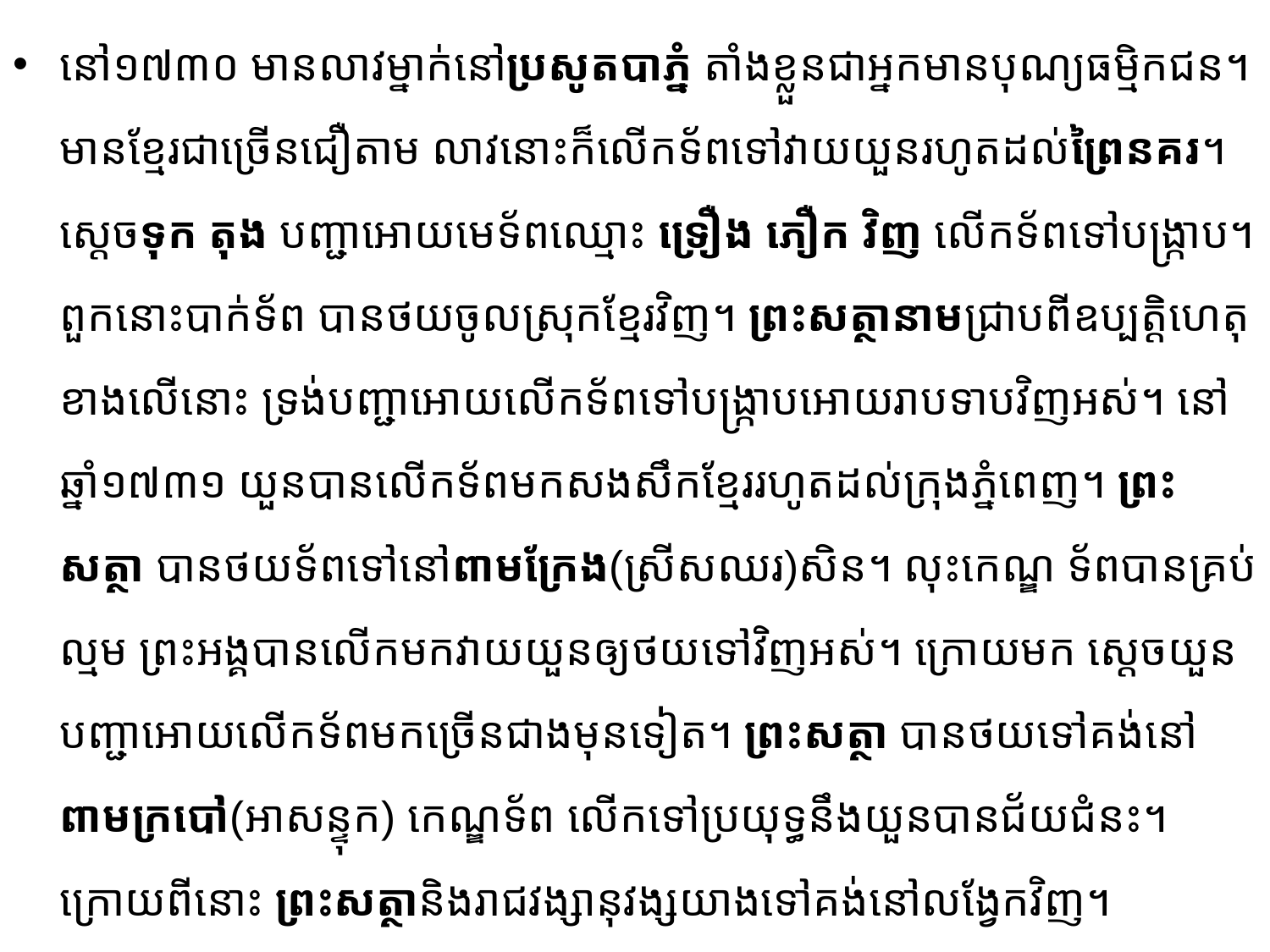

នៅ១៧៣០ មានលាវម្នាក់នៅប្រសូតបាភ្នំ តាំងខ្លួនជាអ្នកមានបុណ្យធម្មិកជន។ មានខ្មែរ​ជា​ច្រើន​ជឿ​តាម លាវនោះក៏លើកទ័ពទៅវាយយួនរហូតដល់ព្រៃនគរ។ ស្តេចទុក តុង បញ្ជាអោយមេទ័ពឈ្មោះ ទ្រឿង ភឿក វិញ លើកទ័ពទៅបង្ក្រាប។ ពួកនោះបាក់ទ័ព បានថយចូលស្រុកខ្មែរវិញ។ ព្រះសត្ថានាម​ជ្រាប​ពីឧប្បត្តិ​ហេតុ​ខាង​លើ​នោះ ទ្រង់បញ្ជាអោយលើកទ័ពទៅបង្ក្រាបអោយរាបទាបវិញអស់។ នៅឆ្នាំ១៧៣១ យួនបានលើកទ័ពមក​សង​សឹកខ្មែររហូតដល់ក្រុងភ្នំពេញ។ ព្រះសត្ថា បានថយទ័ពទៅនៅពាមក្រែង(ស្រីសឈរ)សិន។ លុះកេណ្ឌ ទ័ពបានគ្រប់ល្មម ព្រះអង្គបានលើកមកវាយយួនឲ្យថយទៅវិញអស់។ ក្រោយមក ស្តេចយួនបញ្ជា​អោយ​លើក​ទ័ព​មក​ច្រើនជាងមុនទៀត។ ព្រះសត្ថា បានថយទៅគង់នៅពាមក្របៅ(អាសន្ទុក) កេណ្ឌទ័ព​ លើកទៅ​ប្រយុទ្ធ​នឹង​យួនបានជ័យជំនះ។ ក្រោយពីនោះ ព្រះសត្ថានិងរាជវង្សានុវង្សយាងទៅគង់នៅលង្វែកវិញ។